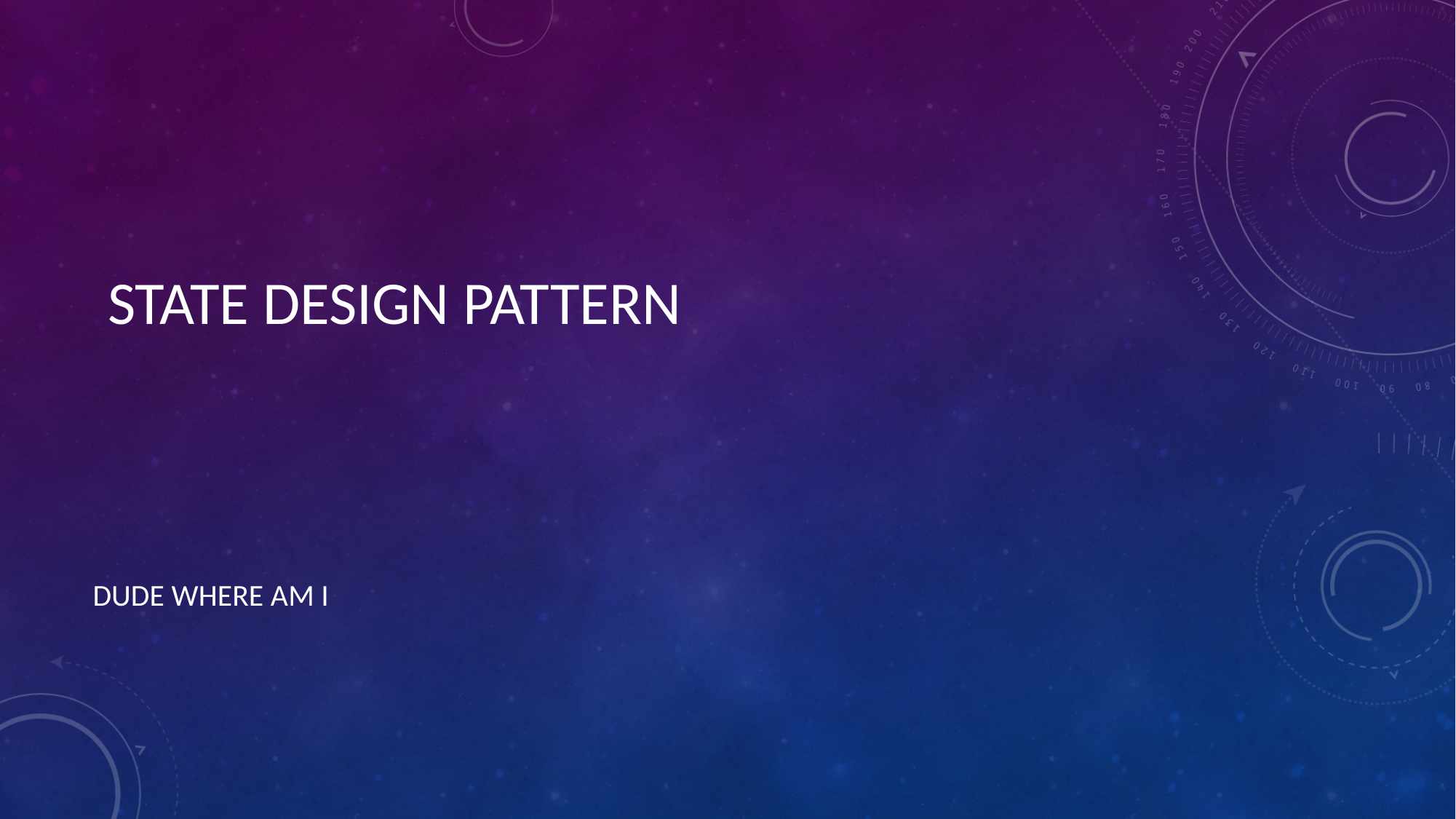

# State Design Pattern
Dude where am I